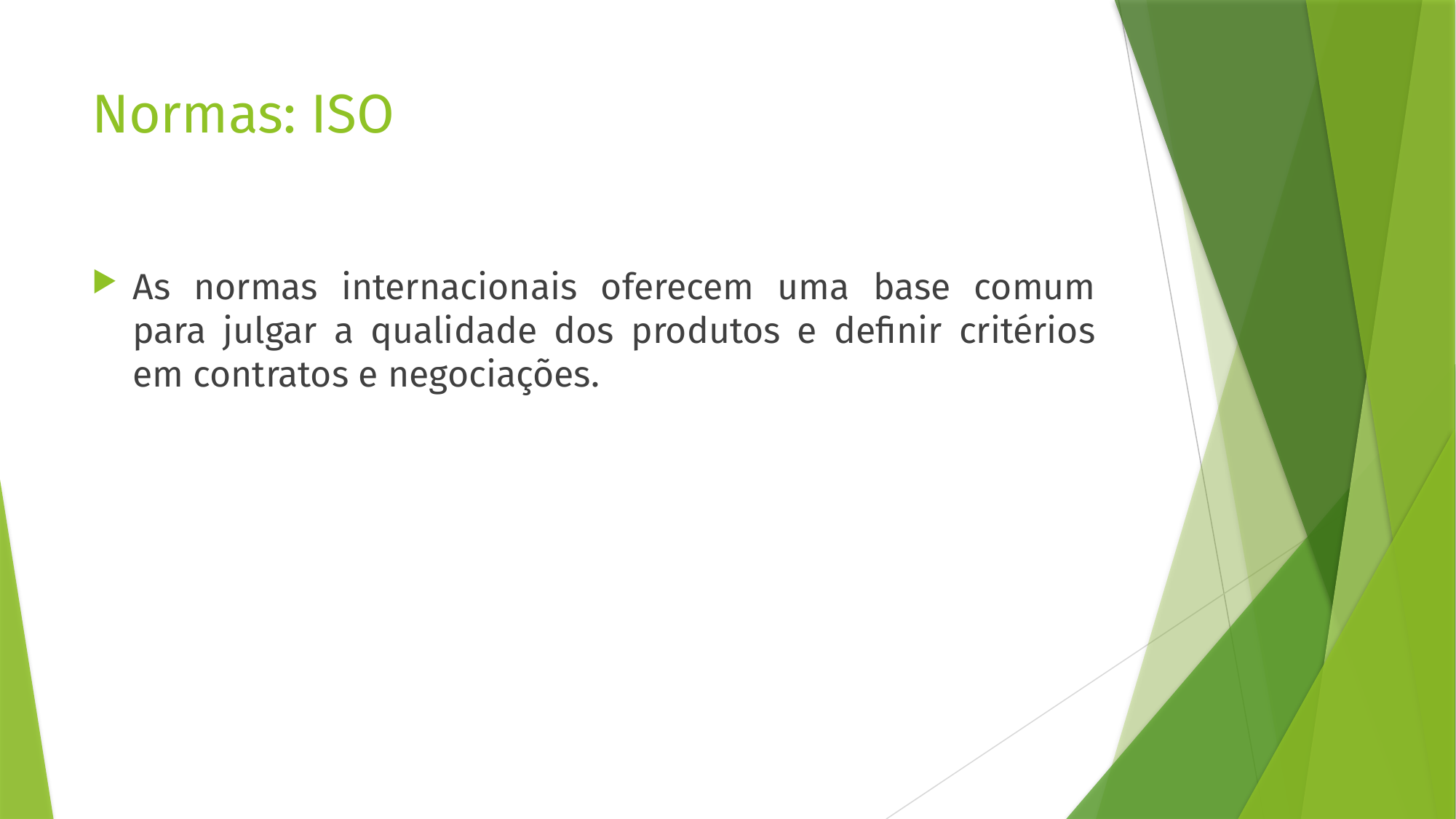

# Normas: ISO
As normas internacionais oferecem uma base comum para julgar a qualidade dos produtos e definir critérios em contratos e negociações.